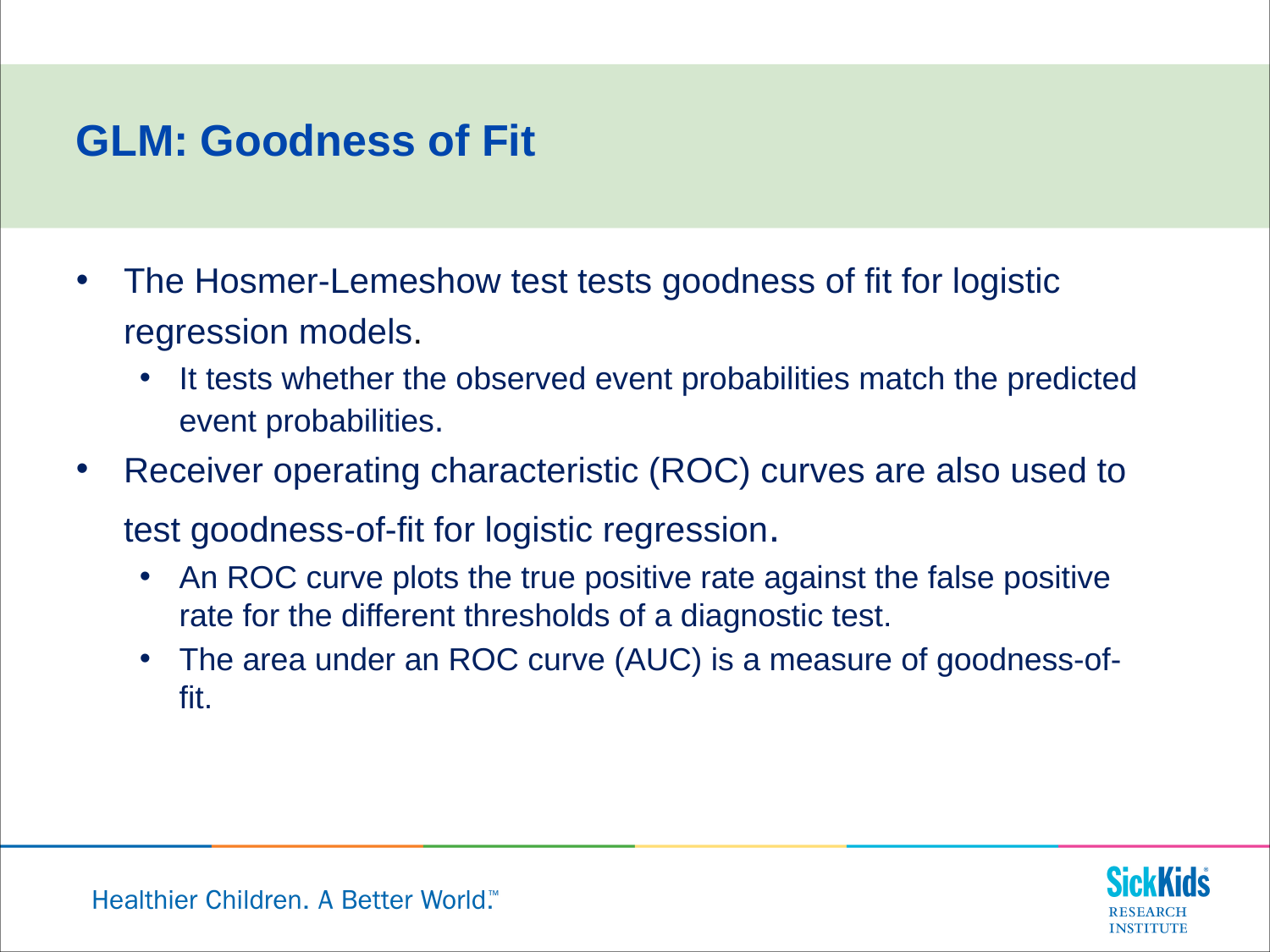

GLM: Goodness of Fit
The Hosmer-Lemeshow test tests goodness of fit for logistic regression models.
It tests whether the observed event probabilities match the predicted event probabilities.
Receiver operating characteristic (ROC) curves are also used to test goodness-of-fit for logistic regression.
An ROC curve plots the true positive rate against the false positive rate for the different thresholds of a diagnostic test.
The area under an ROC curve (AUC) is a measure of goodness-of-fit.